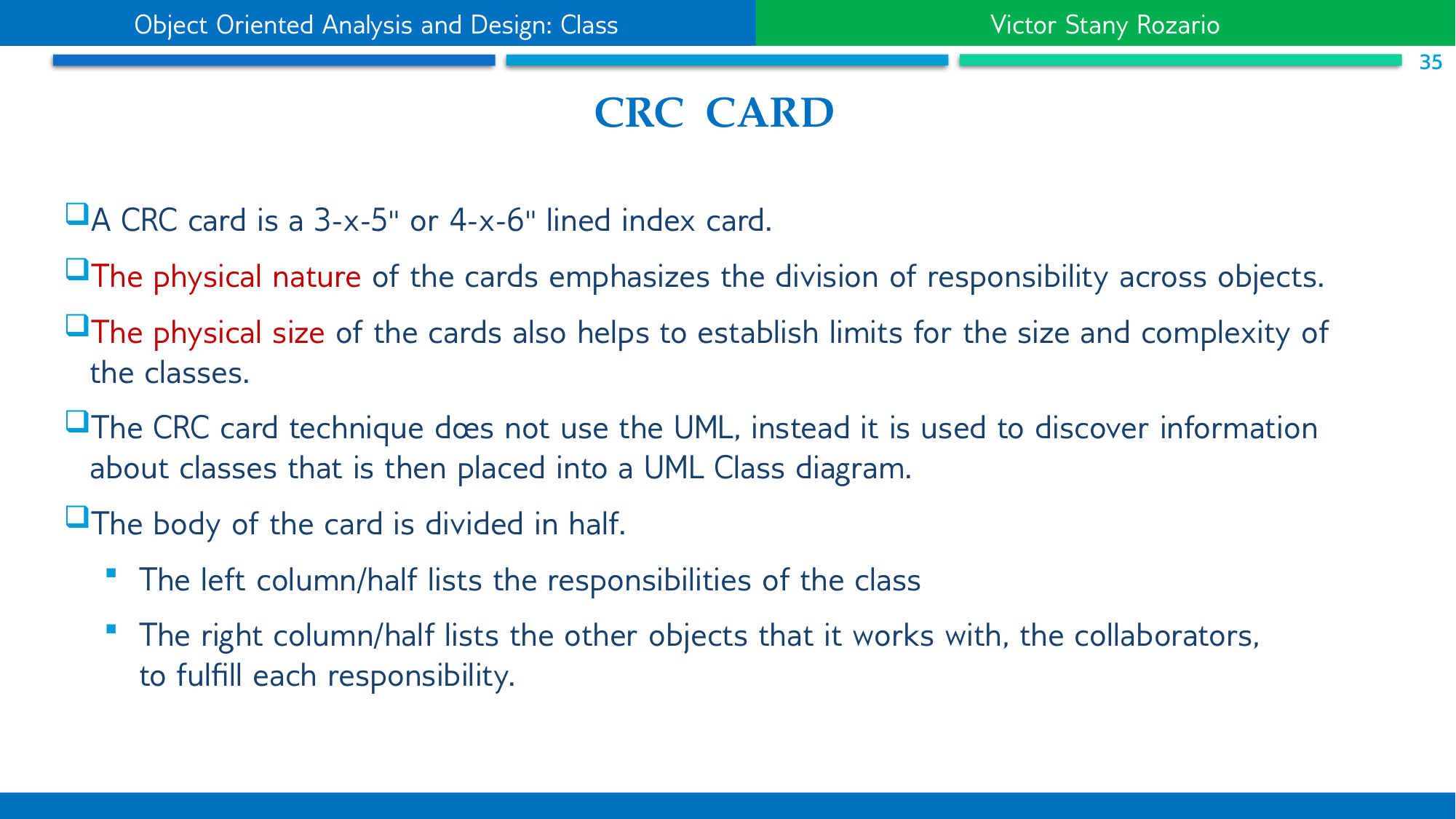

Object Oriented Analysis and Design: Class
Victor Stany Rozario
 S.35

Crc  card
A CRC card is a 3-x-5" or 4-x-6" lined index card.
The physical nature of the cards emphasizes the division of responsibility across objects.
The physical size of the cards also helps to establish limits for the size and complexity of the classes.
The CRC card technique does not use the UML, instead it is used to discover information about classes that is then placed into a UML Class diagram.
The body of the card is divided in half.
The left column/half lists the responsibilities of the class
The right column/half lists the other objects that it works with, the collaborators,
to fulfill each responsibility.